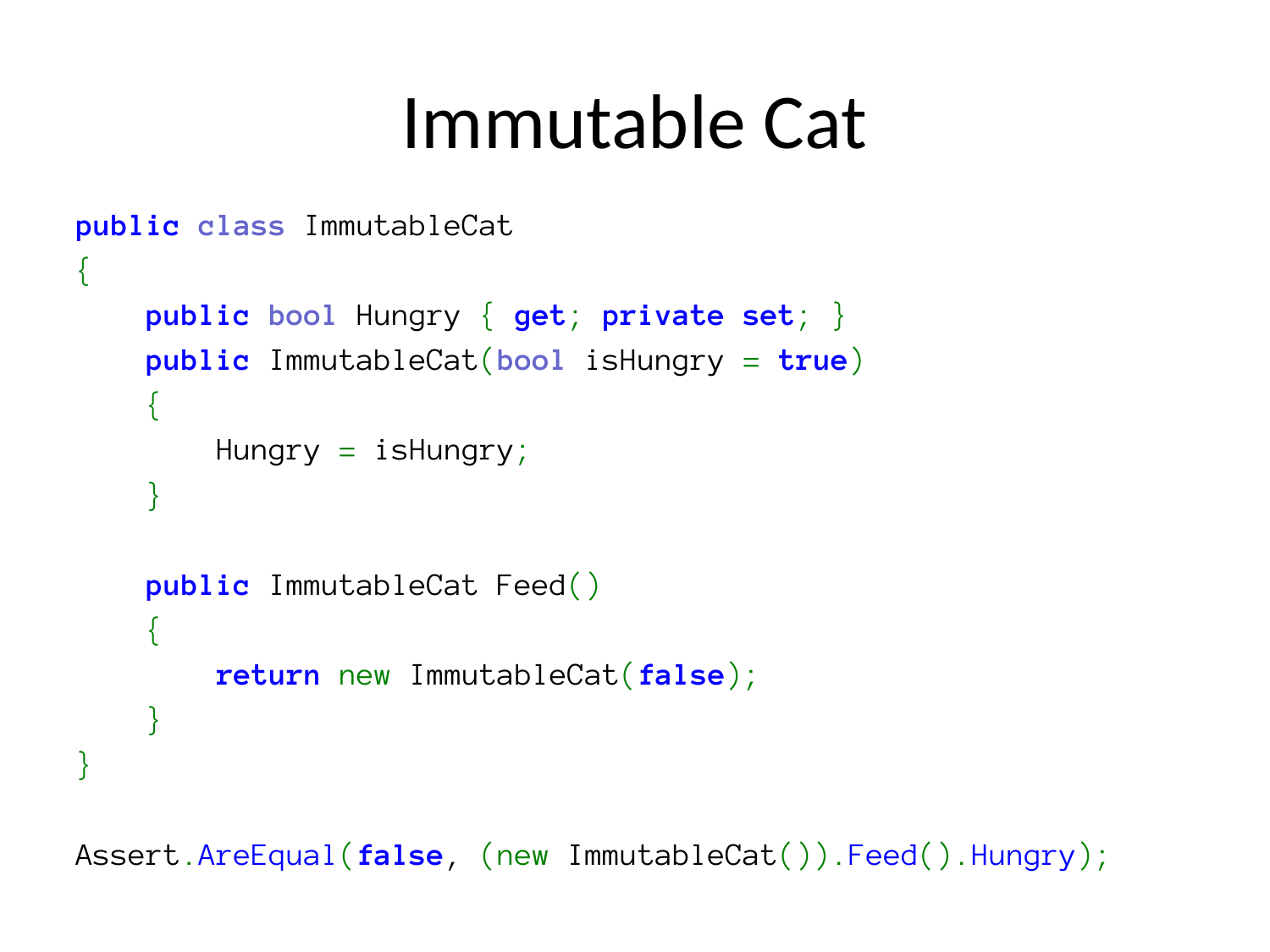

# Immutable Cat
public class ImmutableCat
{
    public bool Hungry { get; private set; }
    public ImmutableCat(bool isHungry = true)
    {
        Hungry = isHungry;
    }

    public ImmutableCat Feed()
    {
        return new ImmutableCat(false);
    }
}

Assert.AreEqual(false, (new ImmutableCat()).Feed().Hungry);